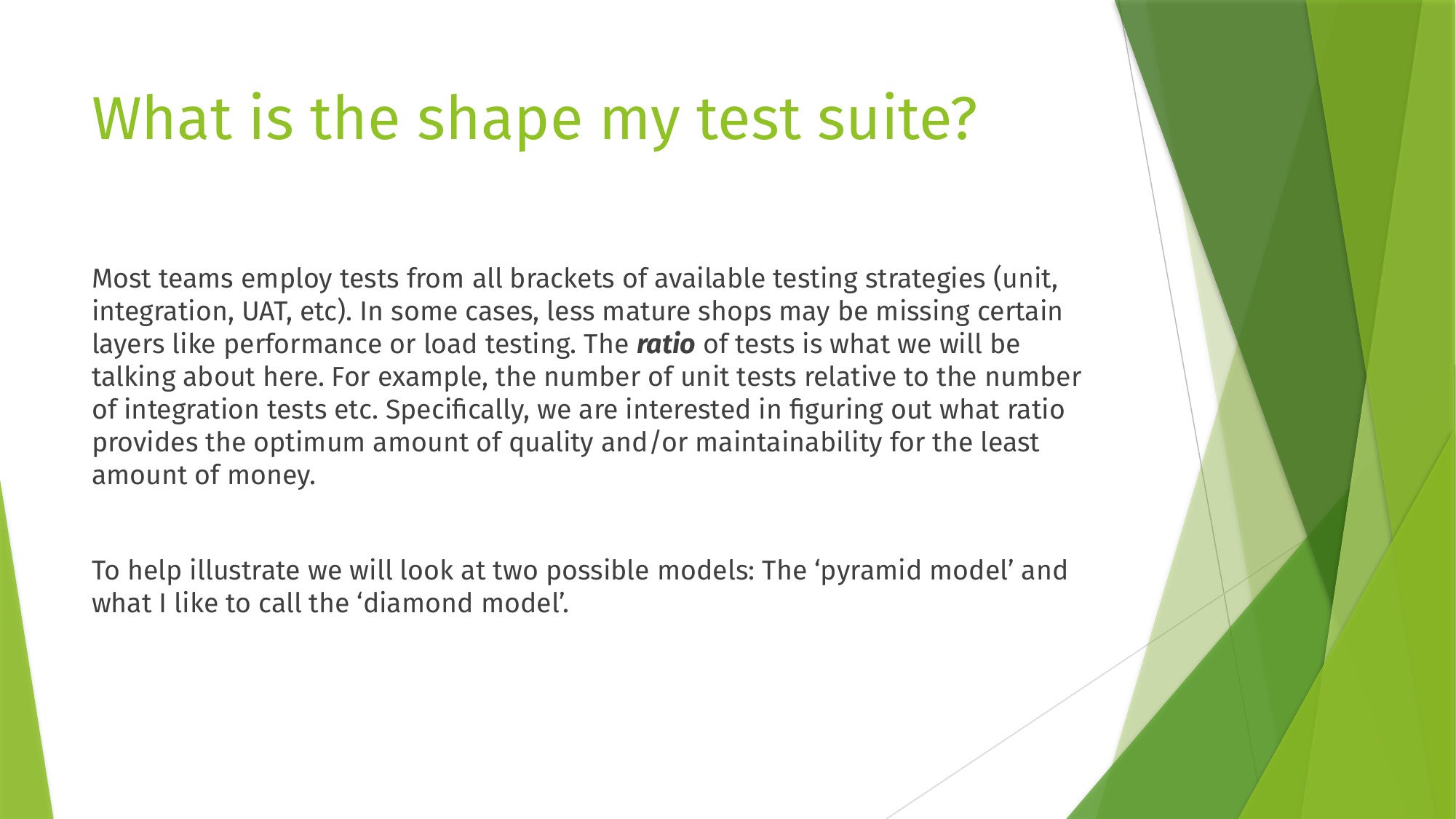

# What is the shape my test suite?
Most teams employ tests from all brackets of available testing strategies (unit, integration, UAT, etc). In some cases, less mature shops may be missing certain layers like performance or load testing. The ratio of tests is what we will be talking about here. For example, the number of unit tests relative to the number of integration tests etc. Specifically, we are interested in figuring out what ratio provides the optimum amount of quality and/or maintainability for the least amount of money.

To help illustrate we will look at two possible models: The ‘pyramid model’ and what I like to call the ‘diamond model’.